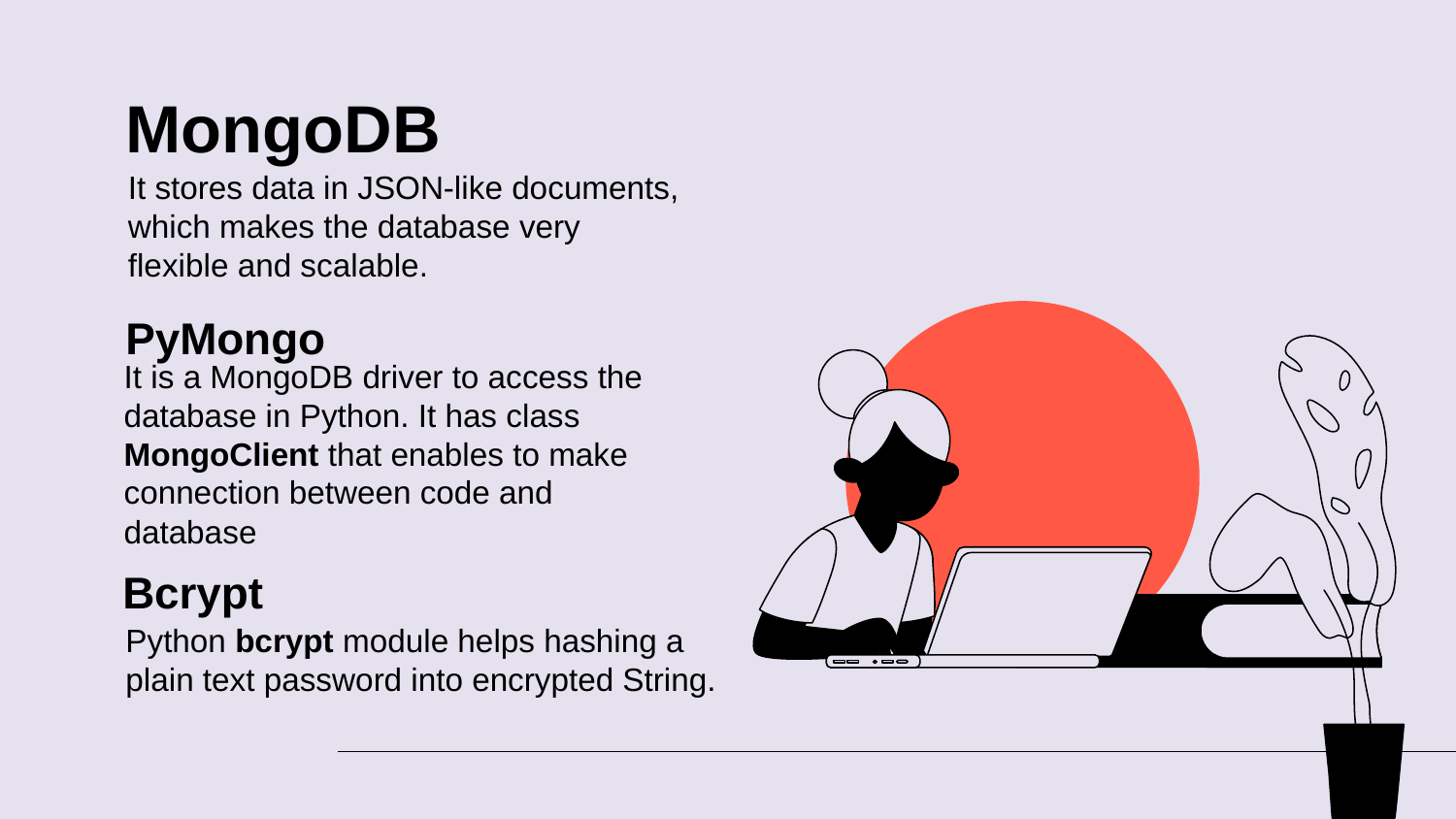

# MongoDB
It stores data in JSON-like documents, which makes the database very flexible and scalable.
PyMongo

It is a MongoDB driver to access the database in Python. It has class MongoClient that enables to make connection between code and database

Bcrypt
Python bcrypt module helps hashing a plain text password into encrypted String.